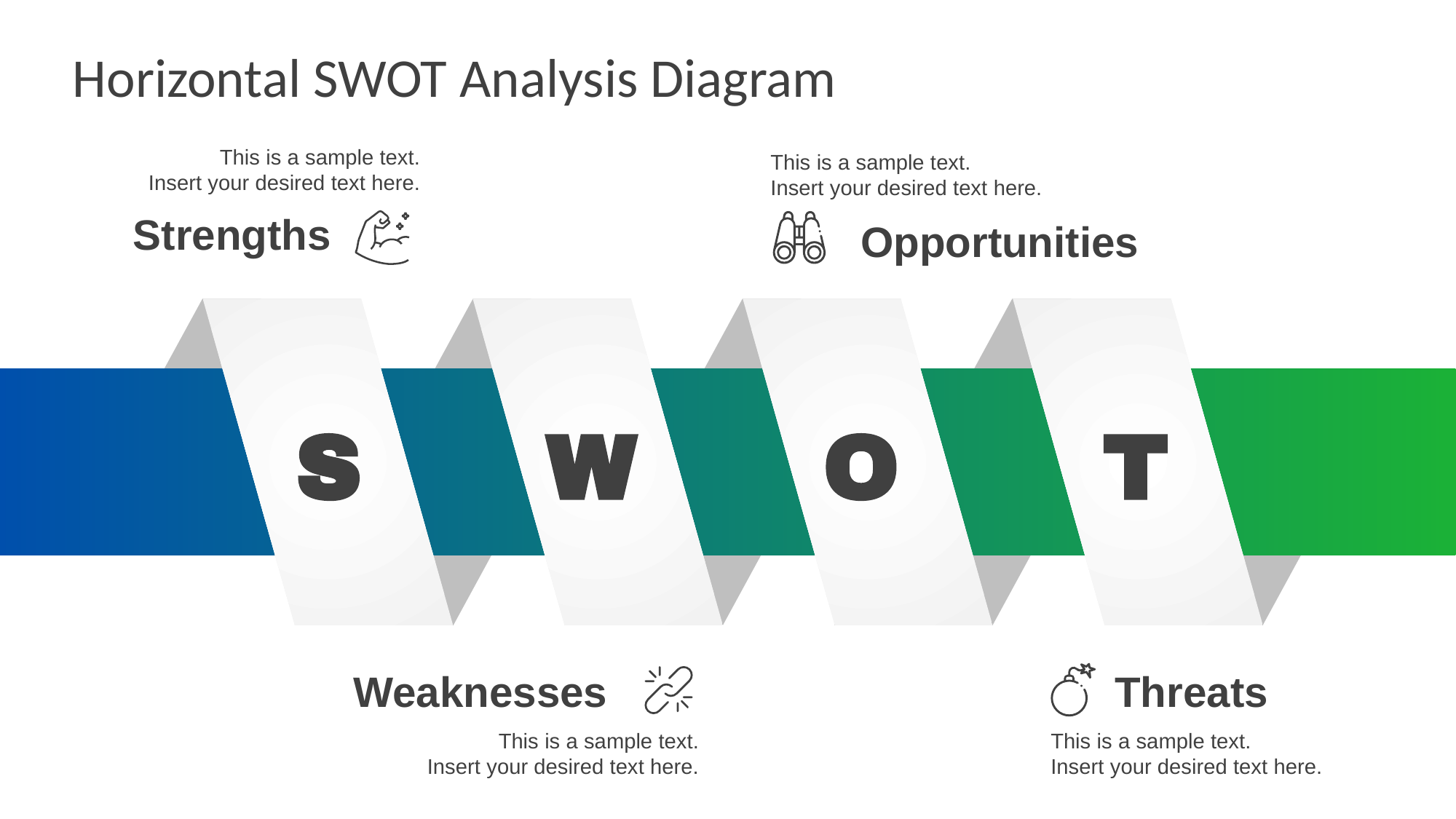

# Horizontal SWOT Analysis Diagram
This is a sample text.
Insert your desired text here.
This is a sample text.
Insert your desired text here.
Strengths

Opportunities

S
W
O
T

Weaknesses
Threats

This is a sample text.
Insert your desired text here.
This is a sample text.
Insert your desired text here.